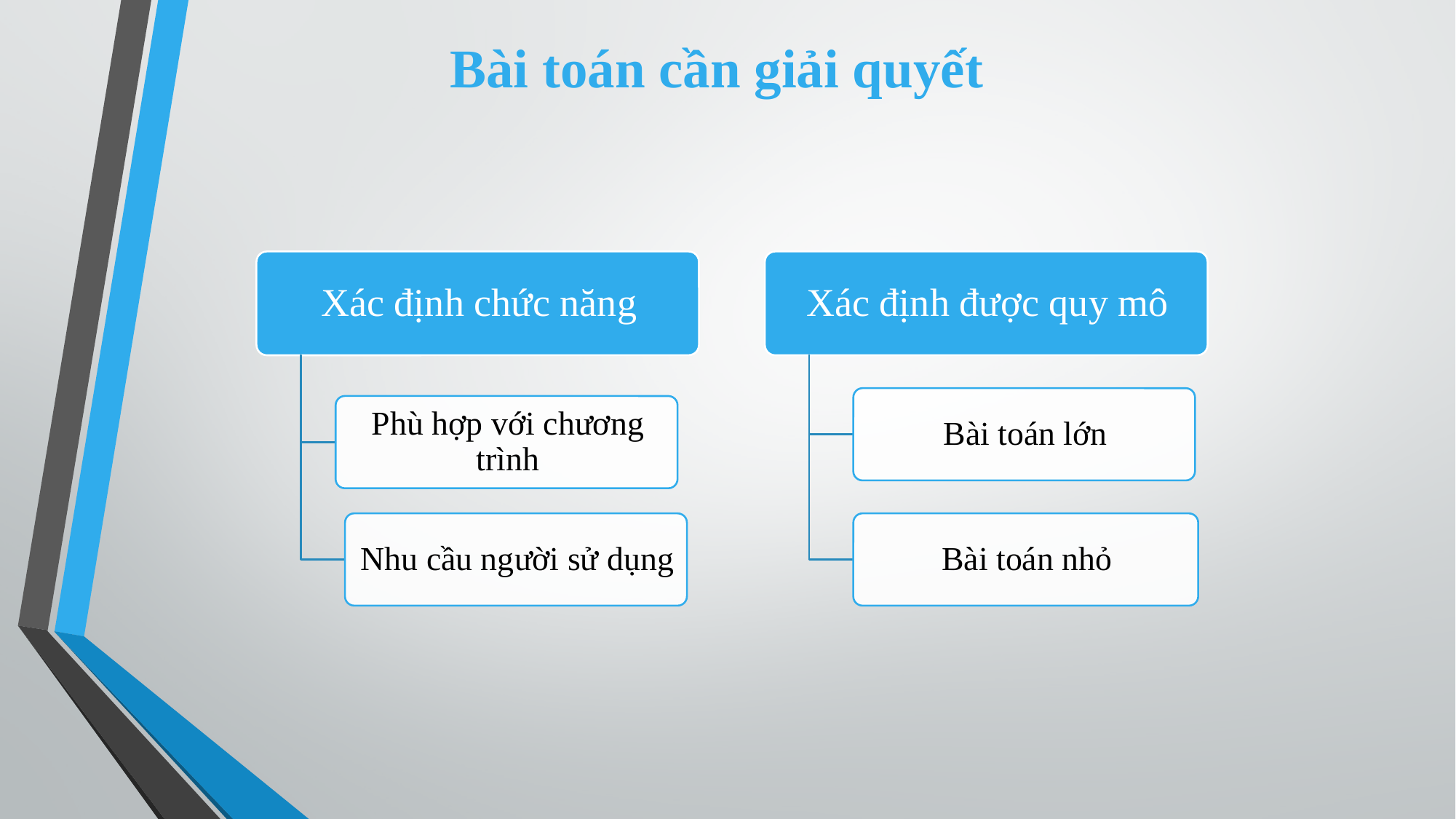

Bài toán cần giải quyết
Xác định chức năng
Phù hợp với chương trình
Nhu cầu người sử dụng
Xác định được quy mô
Bài toán lớn
Bài toán nhỏ